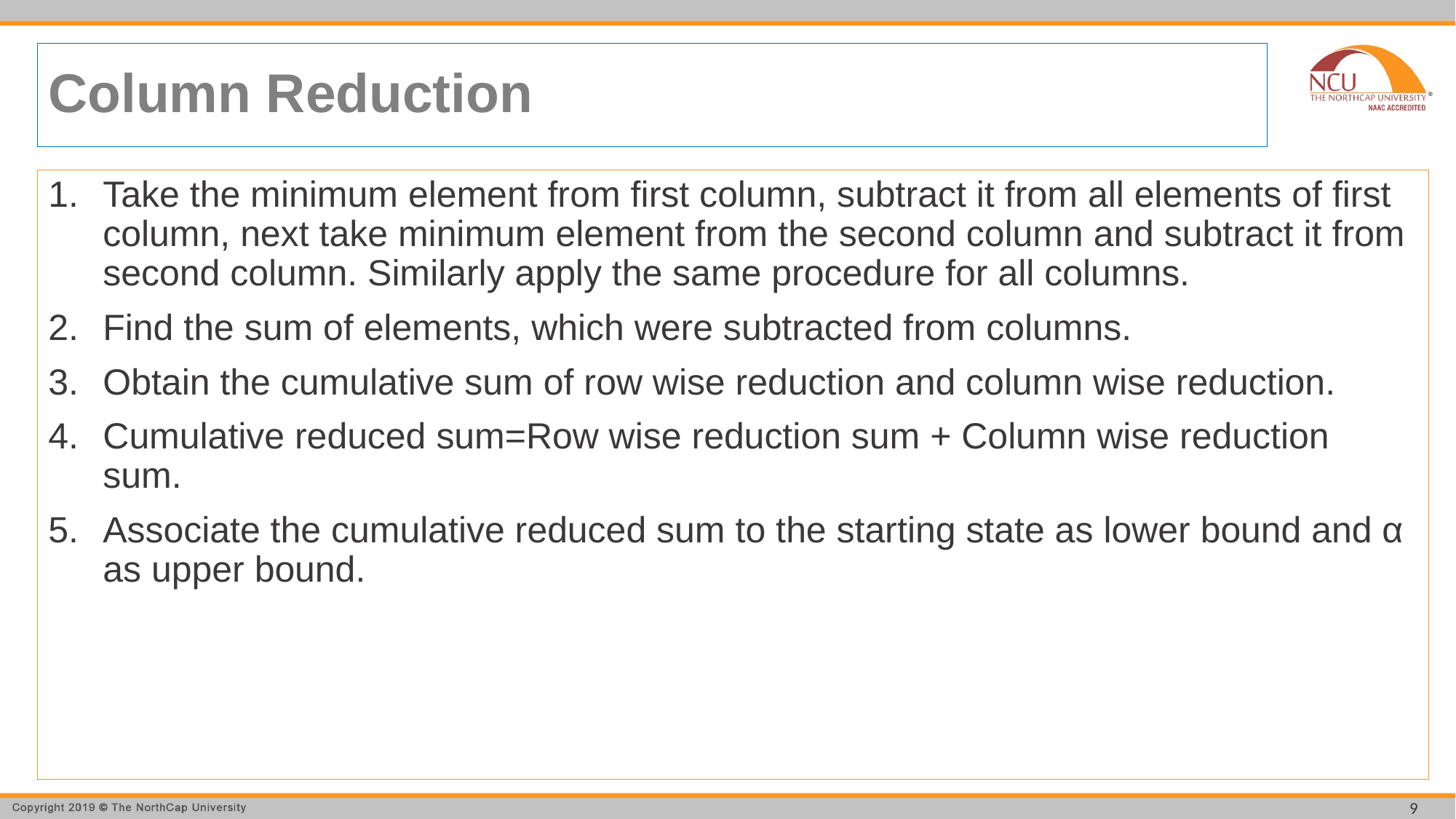

# Column Reduction
Take the minimum element from first column, subtract it from all elements of first column, next take minimum element from the second column and subtract it from second column. Similarly apply the same procedure for all columns.
Find the sum of elements, which were subtracted from columns.
Obtain the cumulative sum of row wise reduction and column wise reduction.
Cumulative reduced sum=Row wise reduction sum + Column wise reduction sum.
Associate the cumulative reduced sum to the starting state as lower bound and α as upper bound.

9